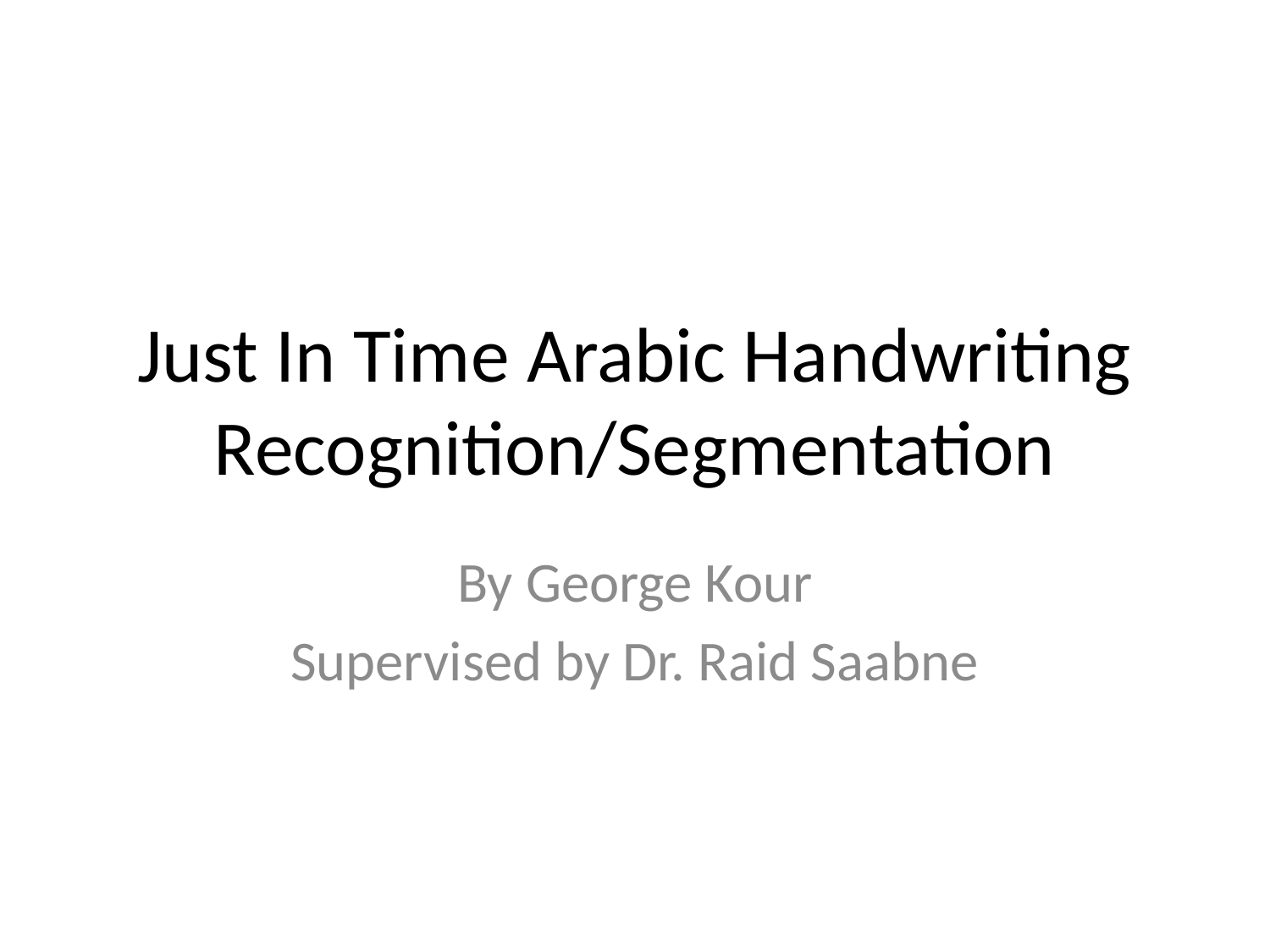

# Just In Time Arabic Handwriting Recognition/Segmentation
By George Kour
Supervised by Dr. Raid Saabne